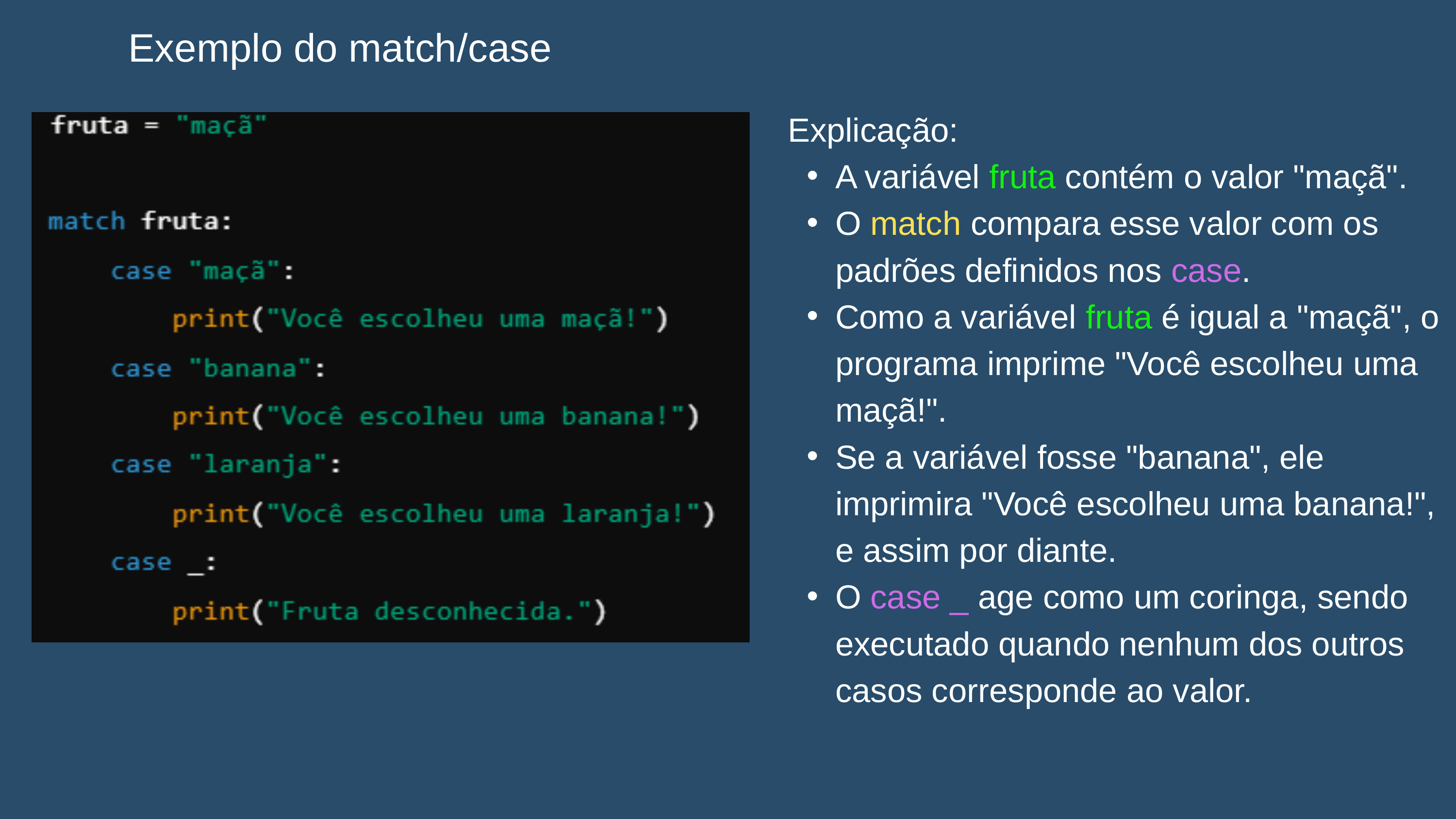

Exemplo do match/case
 Explicação:
A variável fruta contém o valor "maçã".
O match compara esse valor com os padrões definidos nos case.
Como a variável fruta é igual a "maçã", o programa imprime "Você escolheu uma maçã!".
Se a variável fosse "banana", ele imprimira "Você escolheu uma banana!", e assim por diante.
O case _ age como um coringa, sendo executado quando nenhum dos outros casos corresponde ao valor.